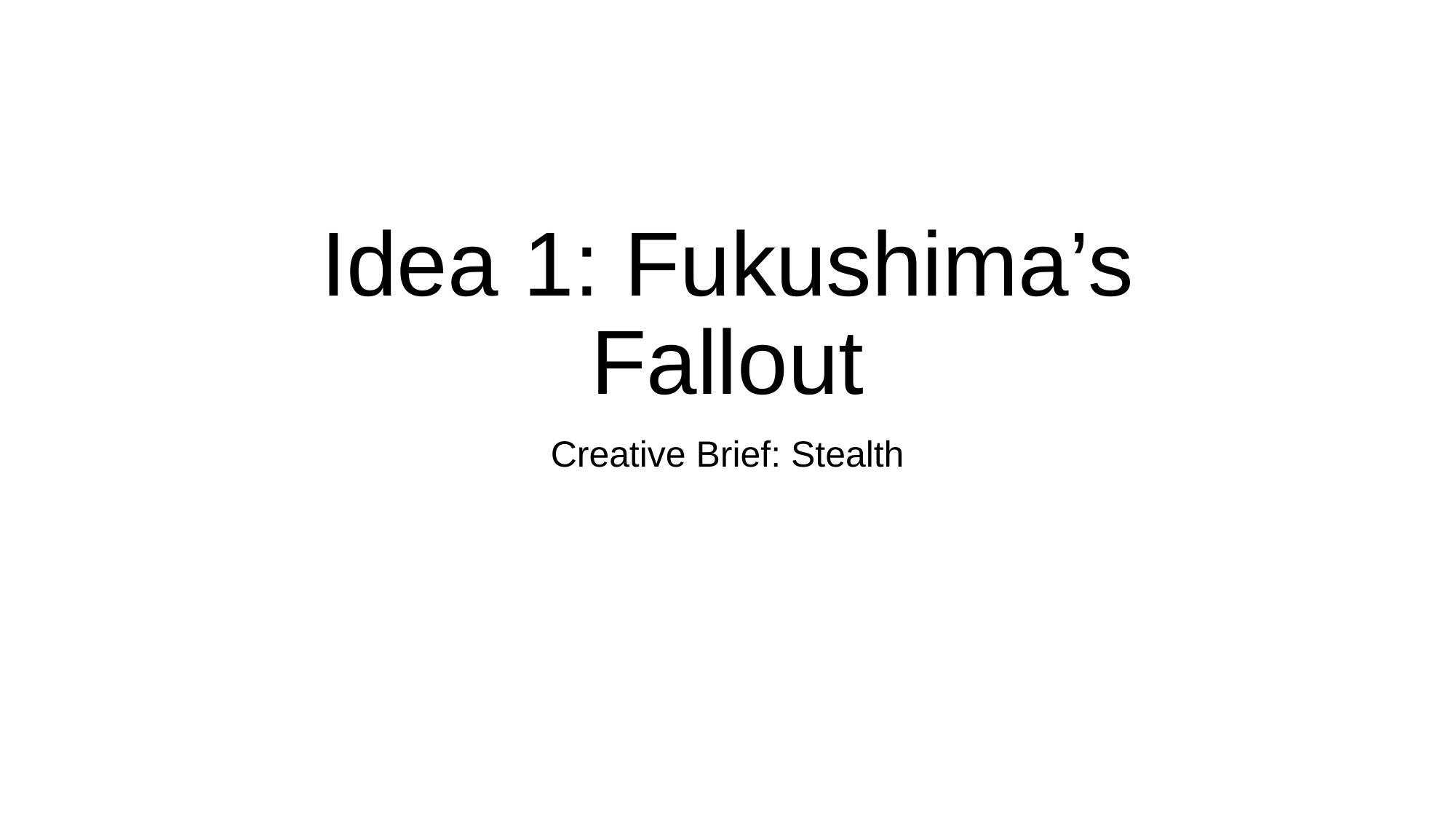

# Idea 1: Fukushima’s Fallout
Creative Brief: Stealth